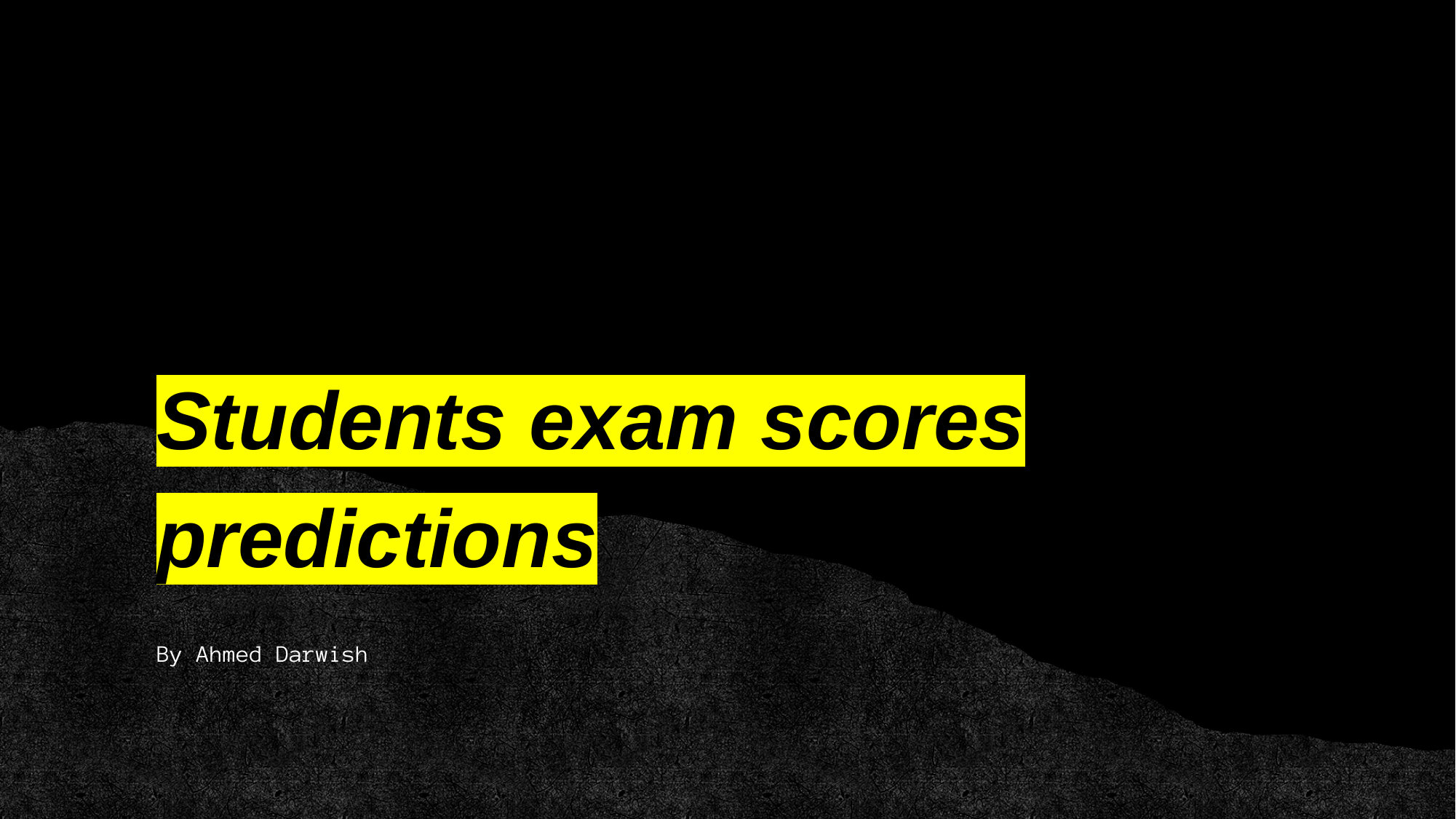

# Students exam scores predictions

By Ahmed Darwish